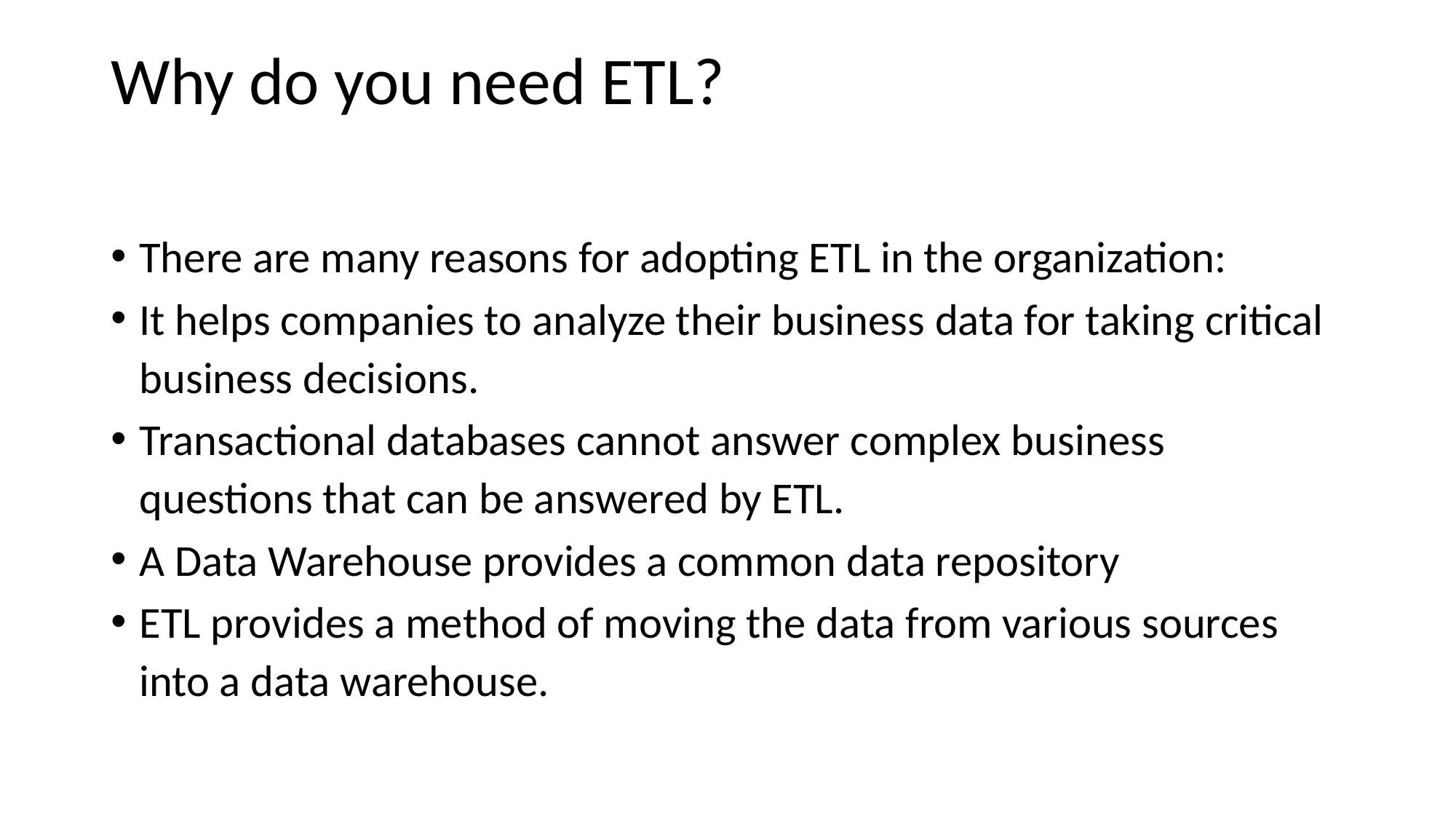

# Why do you need ETL?
There are many reasons for adopting ETL in the organization:
It helps companies to analyze their business data for taking critical business decisions.
Transactional databases cannot answer complex business questions that can be answered by ETL.
A Data Warehouse provides a common data repository
ETL provides a method of moving the data from various sources into a data warehouse.